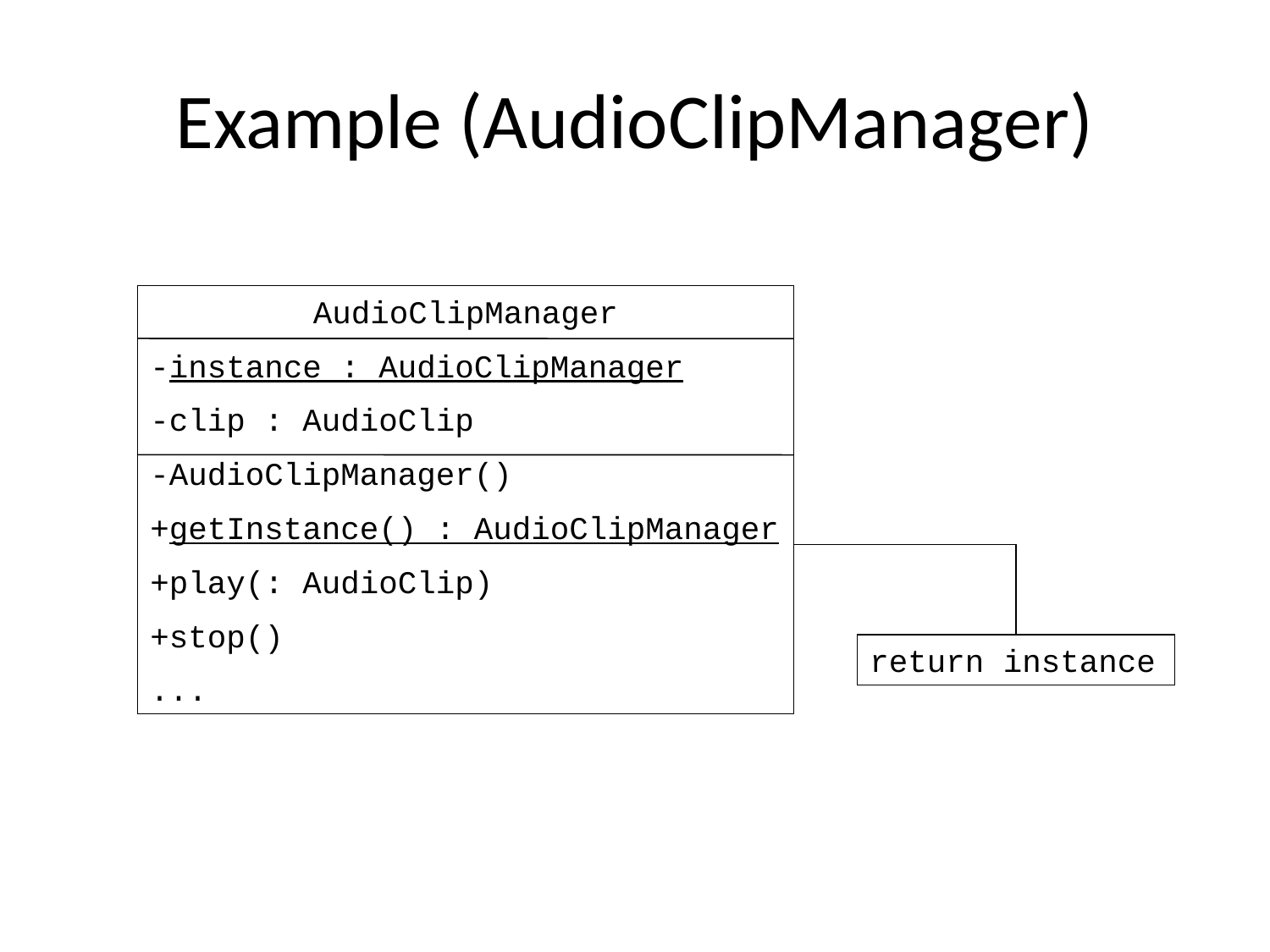

# Example (AudioClipManager)
AudioClipManager
-instance : AudioClipManager
-clip : AudioClip
-AudioClipManager()
+getInstance() : AudioClipManager
+play(: AudioClip)
+stop()
...

return instance